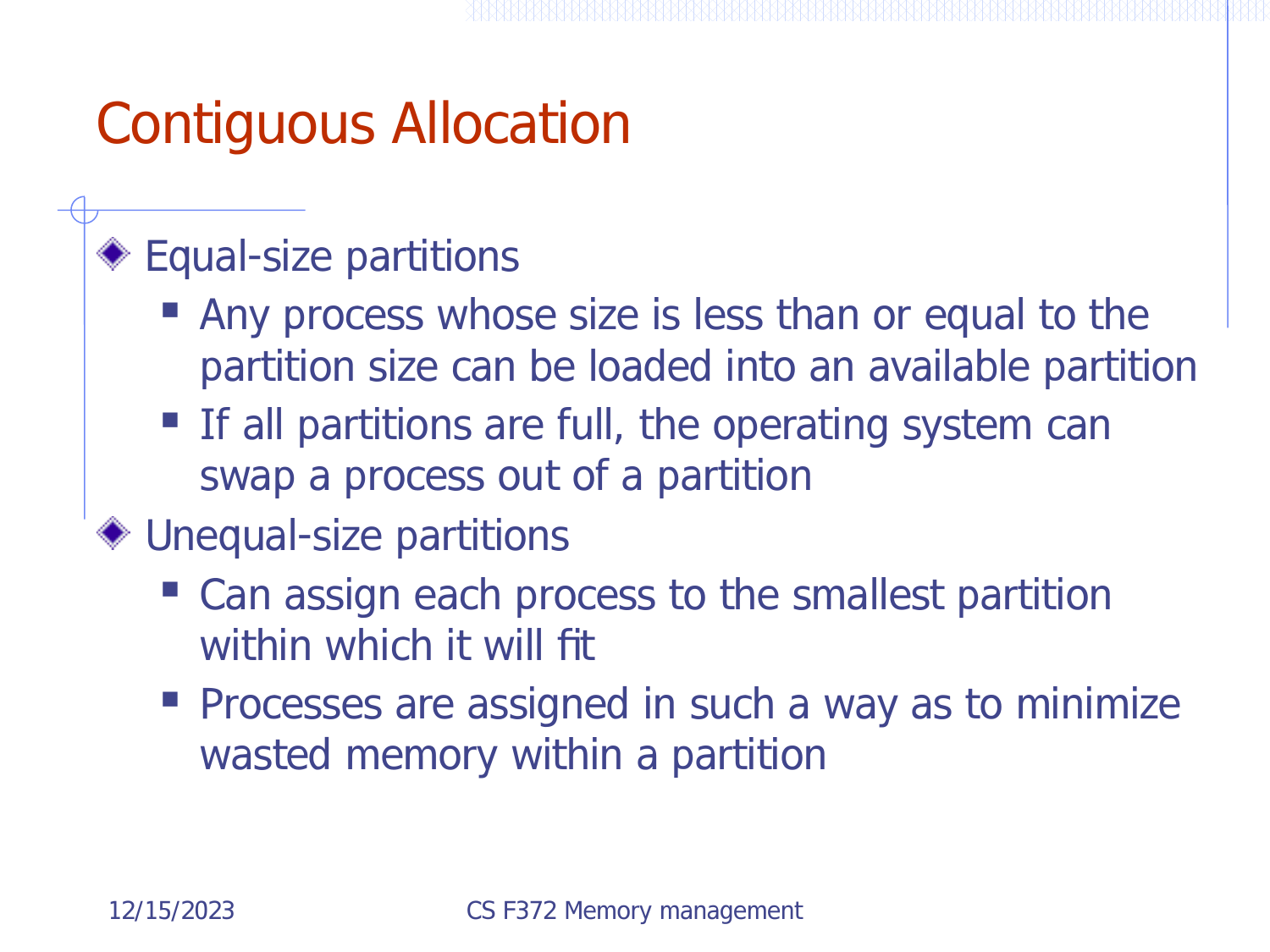

# Contiguous Allocation
Equal-size partitions
Any process whose size is less than or equal to the partition size can be loaded into an available partition
If all partitions are full, the operating system can swap a process out of a partition
Unequal-size partitions
Can assign each process to the smallest partition within which it will fit
Processes are assigned in such a way as to minimize wasted memory within a partition

12/15/2023
CS F372 Memory management